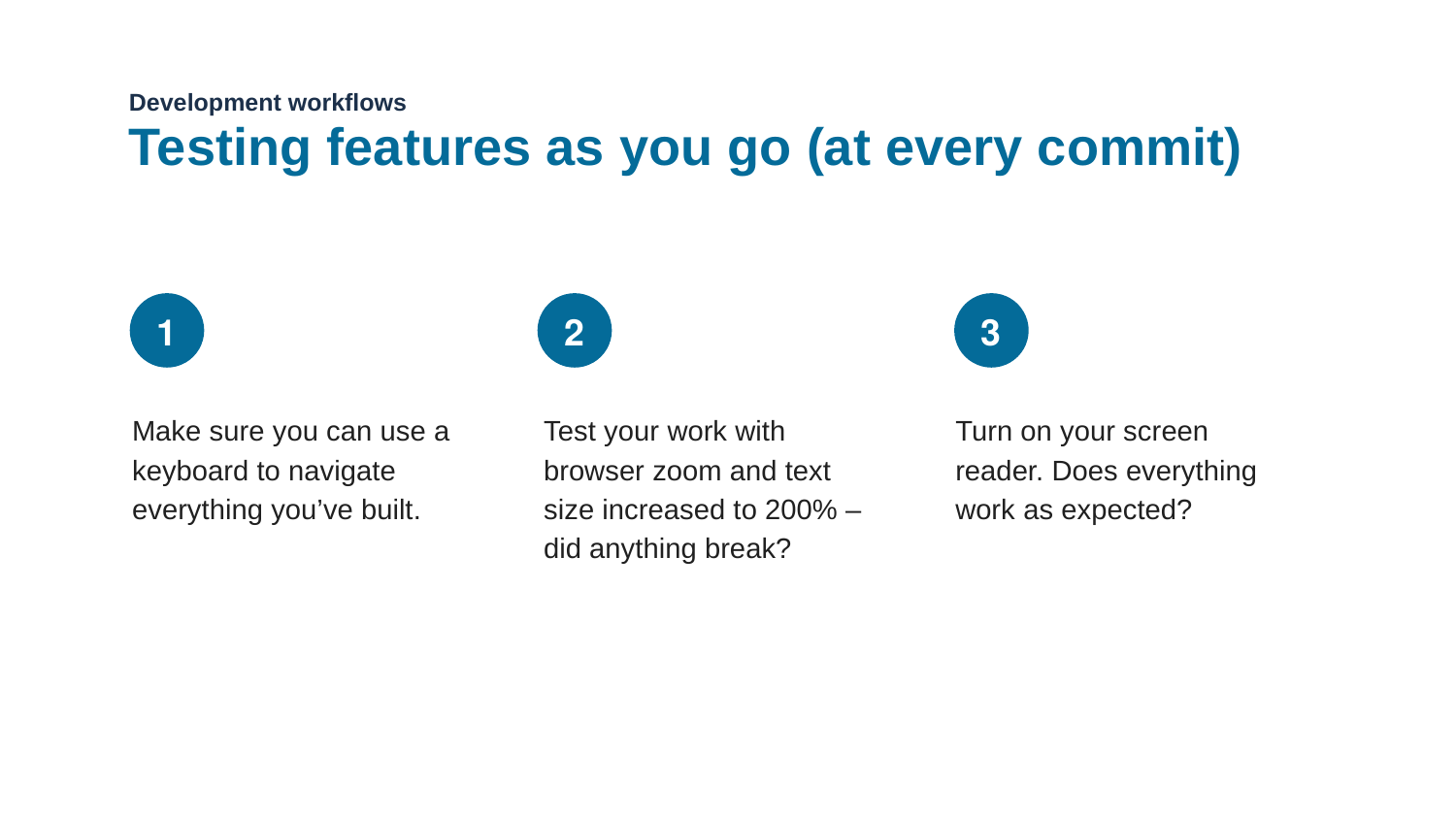

Development workflows
# Testing features as you go (at every commit)
Make sure you can use a keyboard to navigate everything you’ve built.
Test your work with browser zoom and text size increased to 200% – did anything break?
Turn on your screen reader. Does everything work as expected?